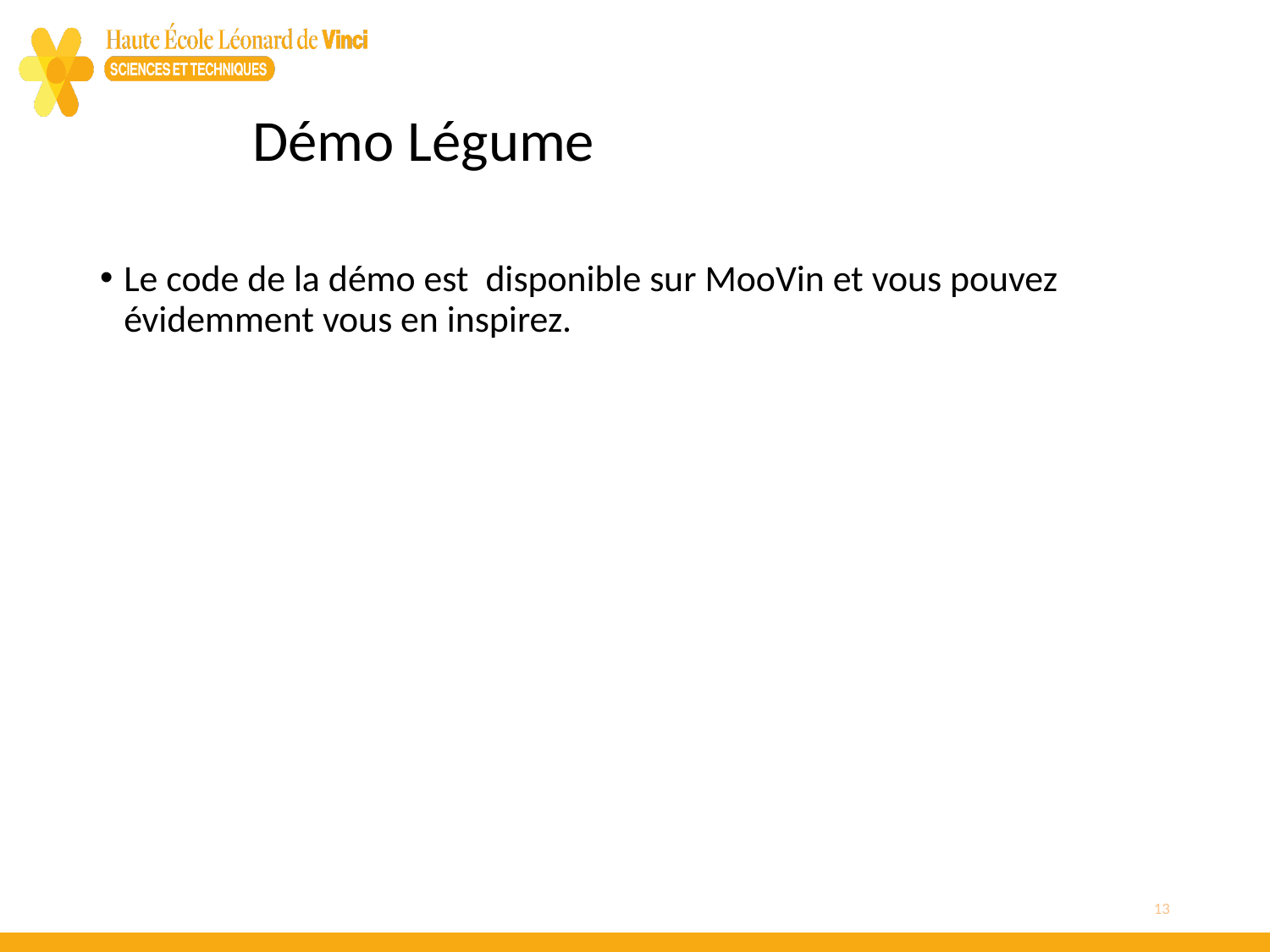

# Démo Légume
Le code de la démo est  disponible sur MooVin et vous pouvez évidemment vous en inspirez.
13